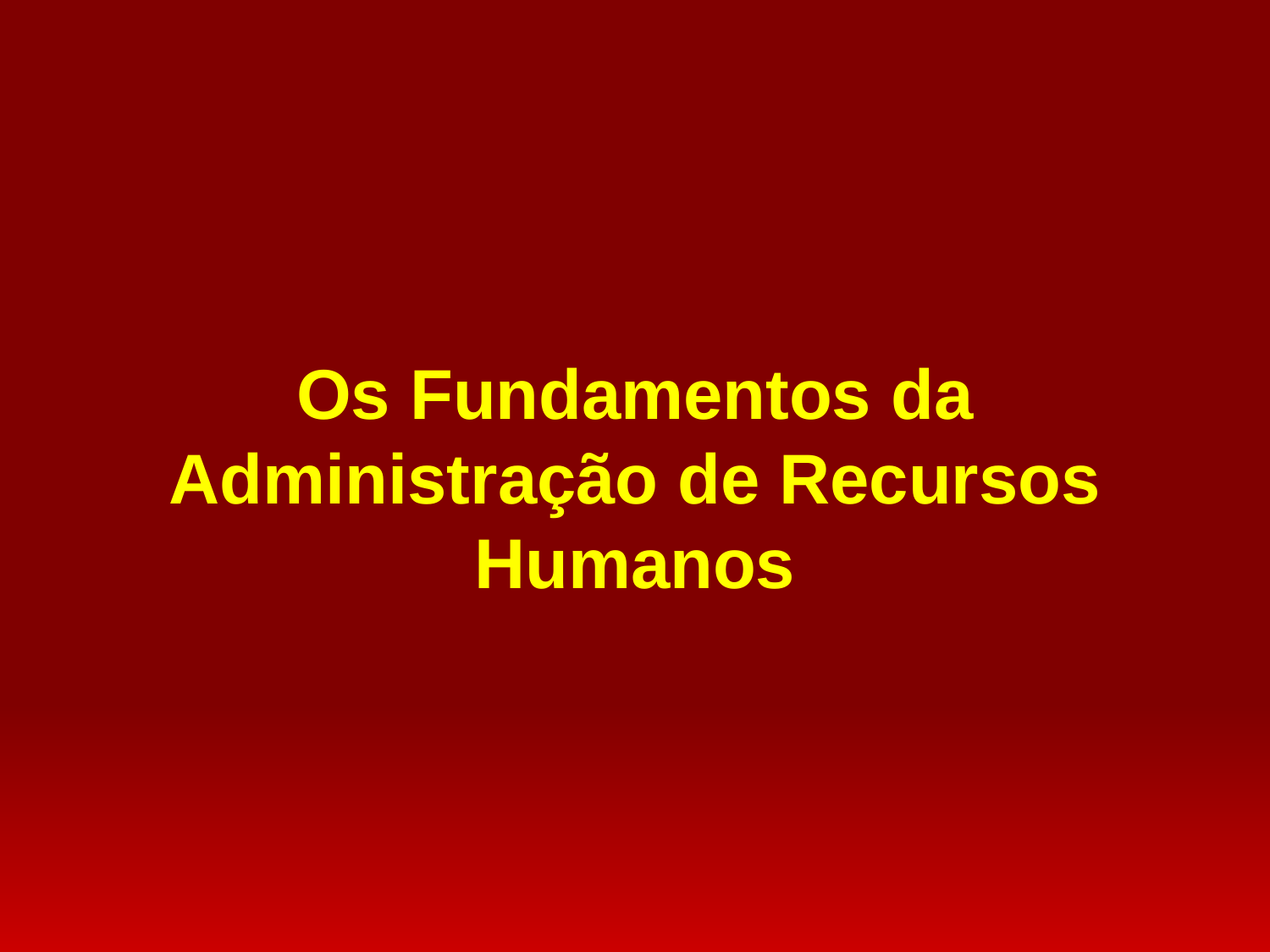

# Os Fundamentos da Administração de Recursos Humanos